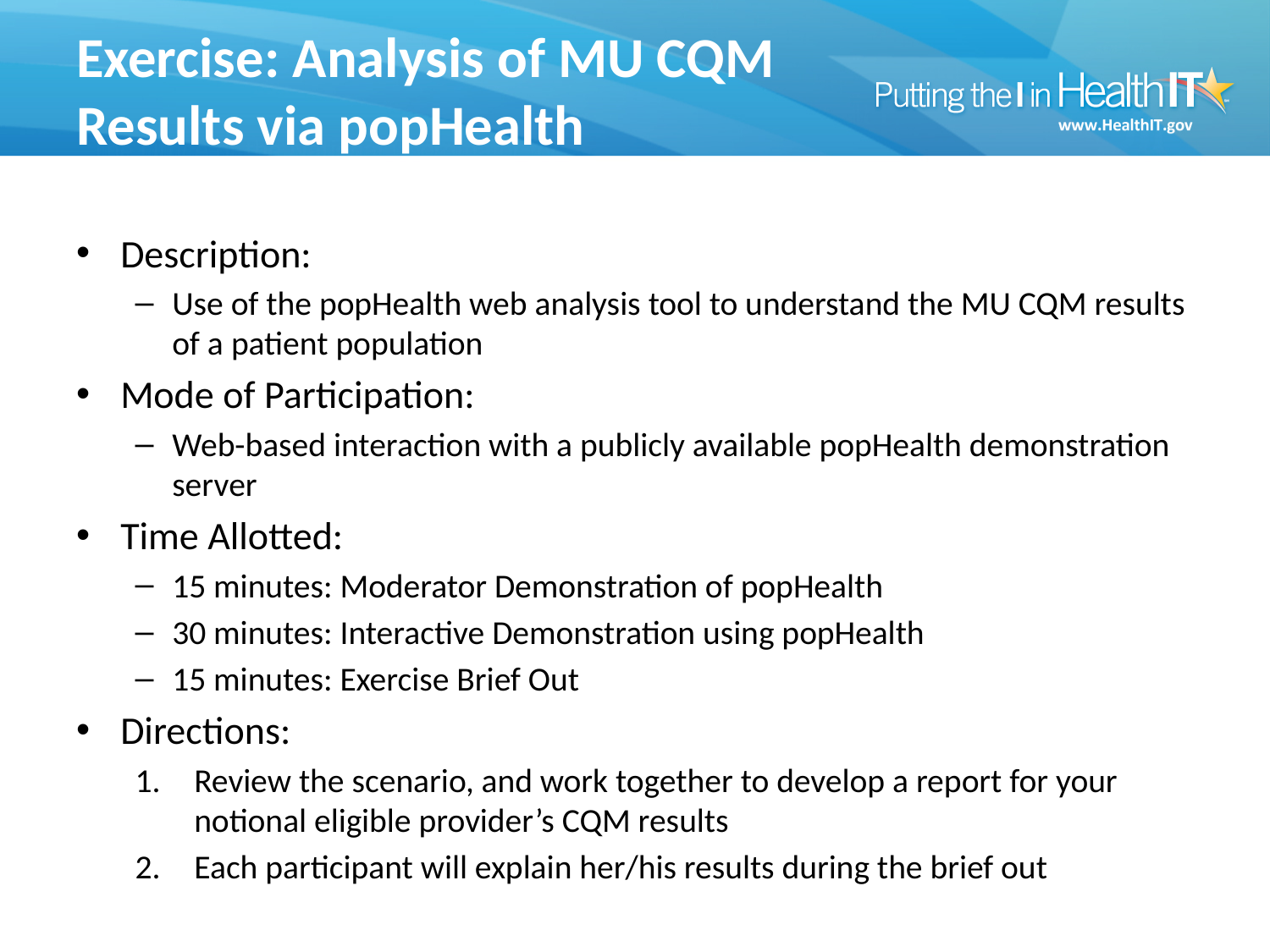

# Exercise: Analysis of MU CQM Results via popHealth
Description:
Use of the popHealth web analysis tool to understand the MU CQM results of a patient population
Mode of Participation:
Web-based interaction with a publicly available popHealth demonstration server
Time Allotted:
15 minutes: Moderator Demonstration of popHealth
30 minutes: Interactive Demonstration using popHealth
15 minutes: Exercise Brief Out
Directions:
Review the scenario, and work together to develop a report for your notional eligible provider’s CQM results
Each participant will explain her/his results during the brief out